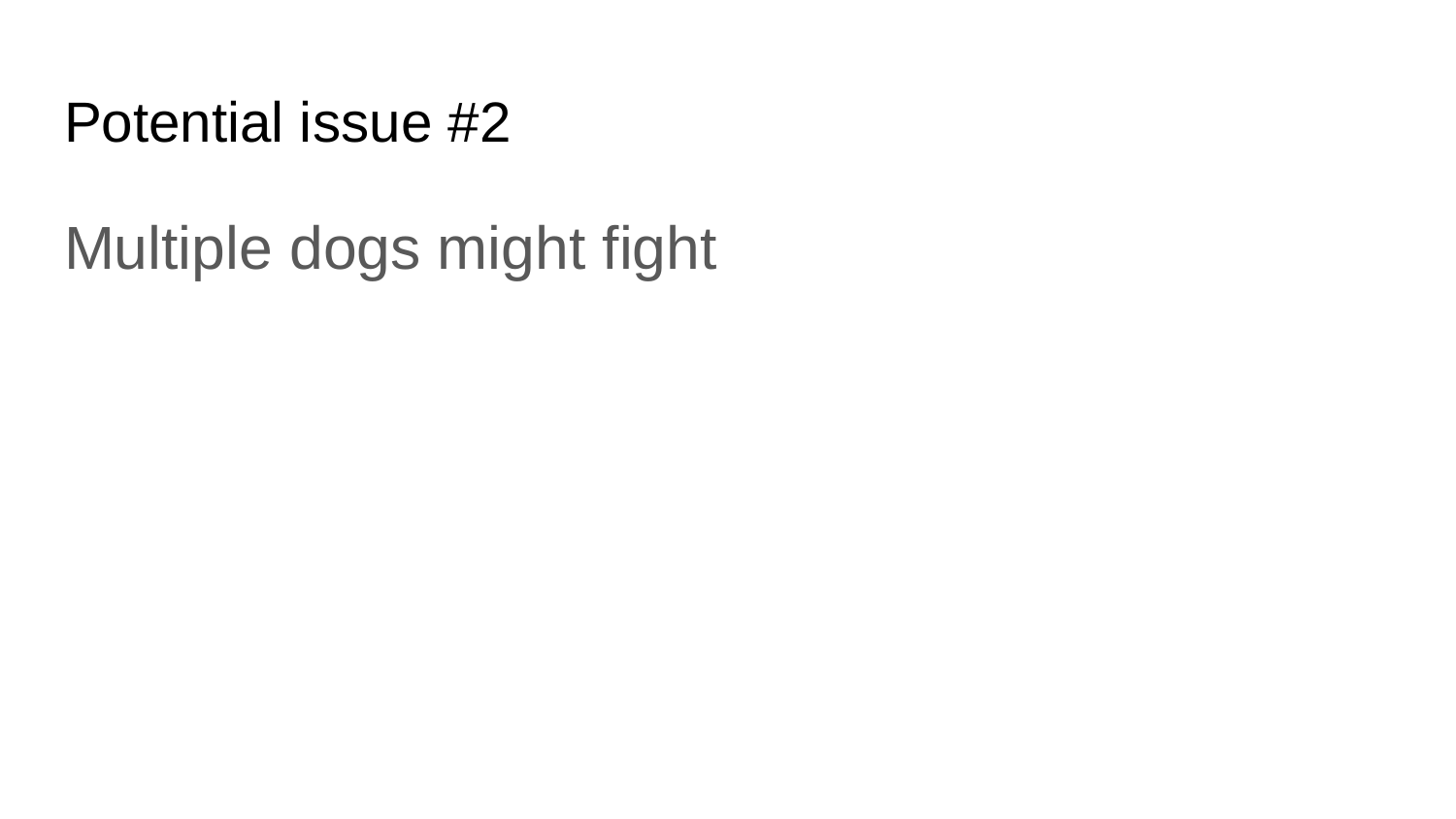

# Potential issue #2
Multiple dogs might fight